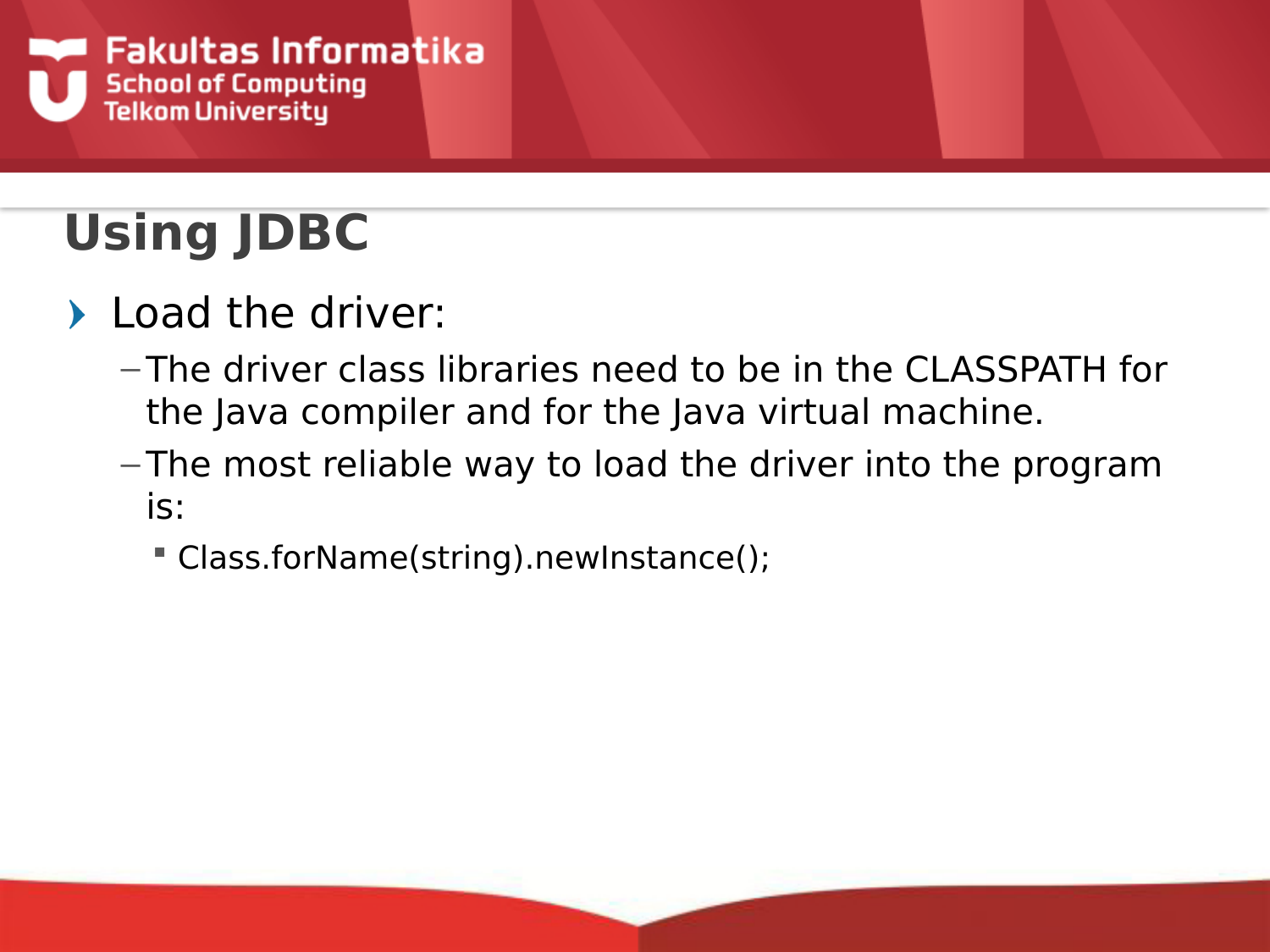

# Using JDBC
Load the driver:
The driver class libraries need to be in the CLASSPATH for the Java compiler and for the Java virtual machine.
The most reliable way to load the driver into the program is:
Class.forName(string).newInstance();